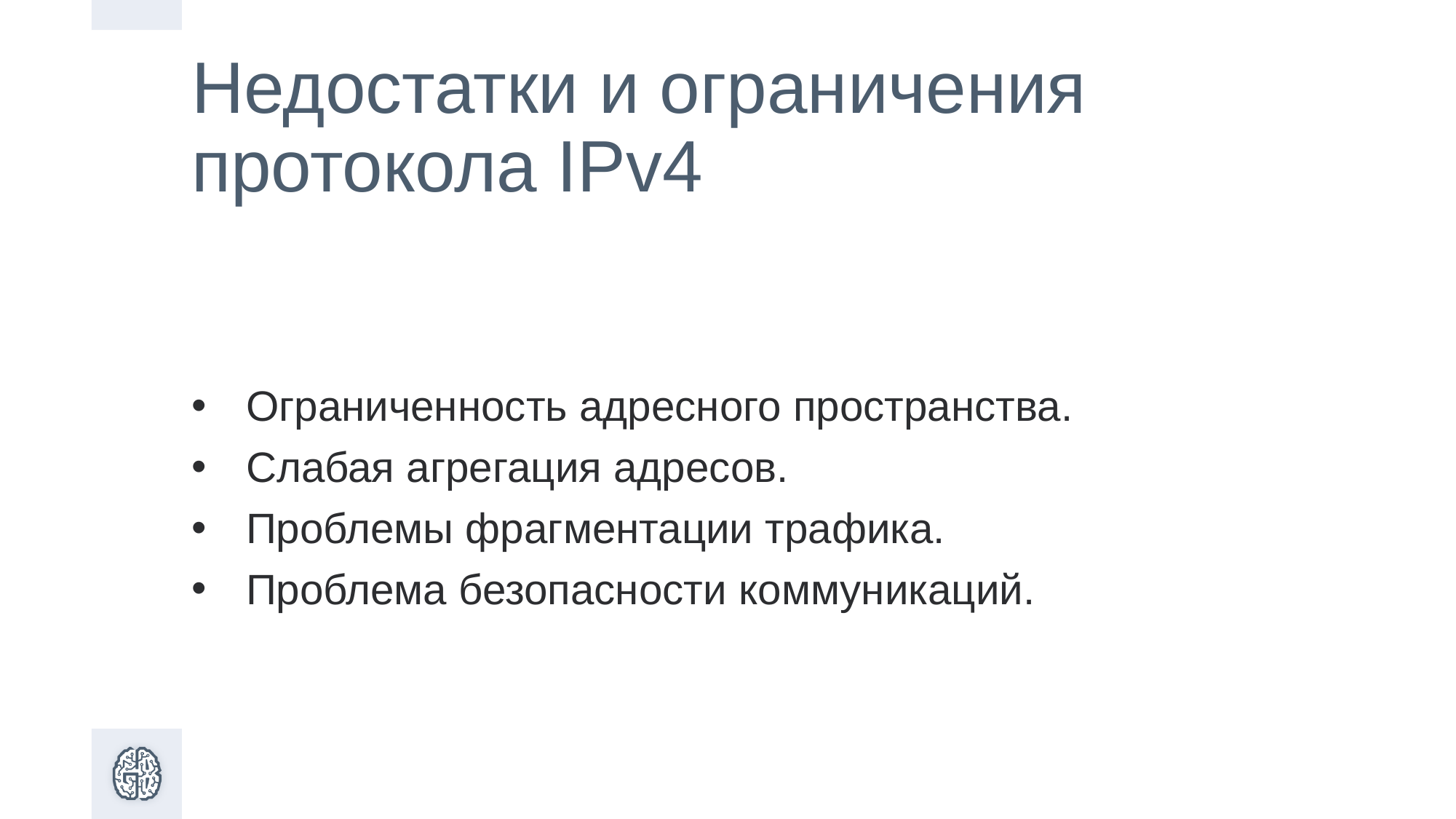

# Недостатки и ограничения протокола IPv4
Ограниченность адресного пространства.
Слабая агрегация адресов.
Проблемы фрагментации трафика.
Проблема безопасности коммуникаций.